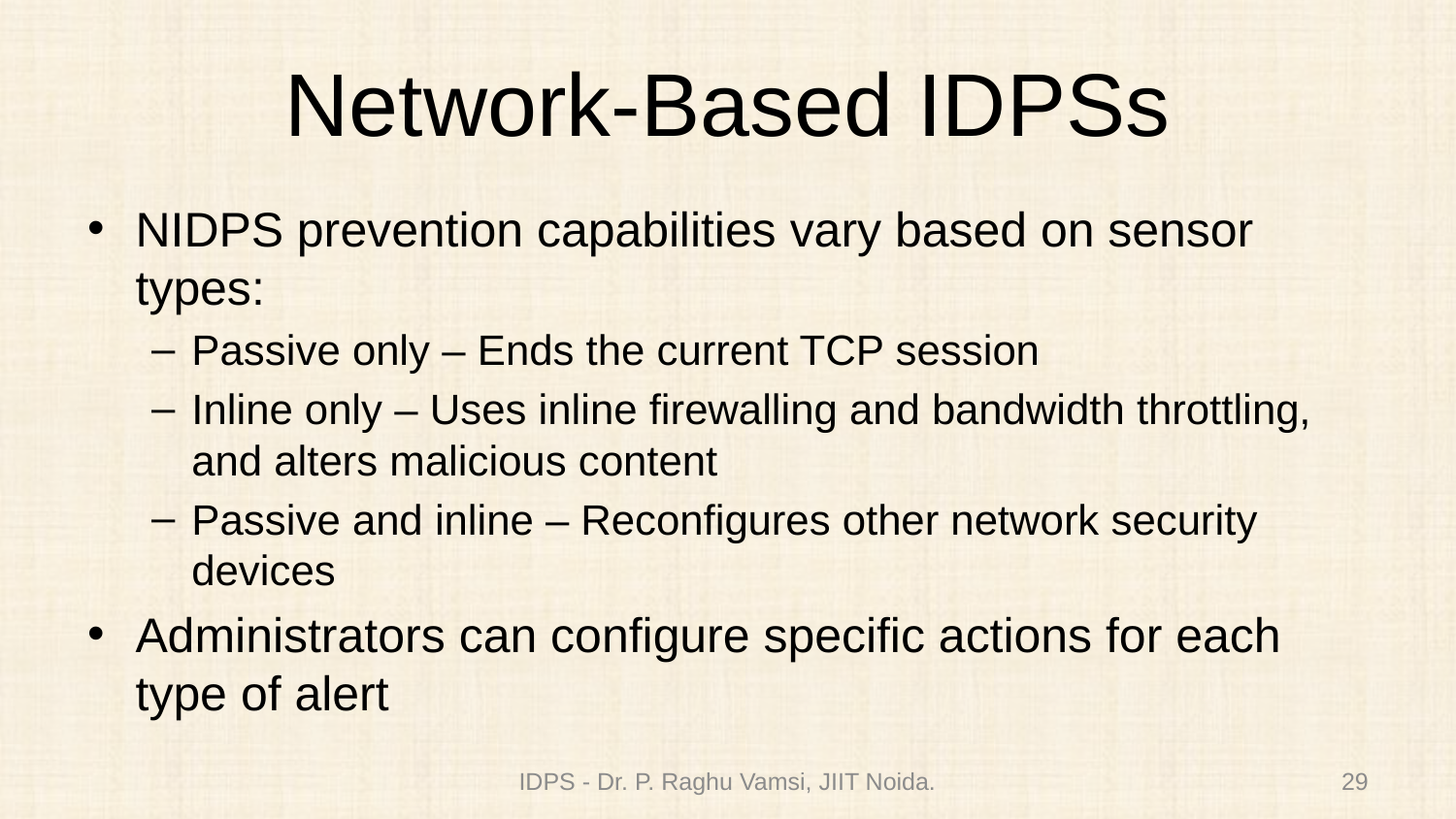

# Network-Based IDPSs
NIDPS prevention capabilities vary based on sensor types:
Passive only – Ends the current TCP session
Inline only – Uses inline firewalling and bandwidth throttling, and alters malicious content
Passive and inline – Reconfigures other network security devices
Administrators can configure specific actions for each type of alert

IDPS - Dr. P. Raghu Vamsi, JIIT Noida.
29